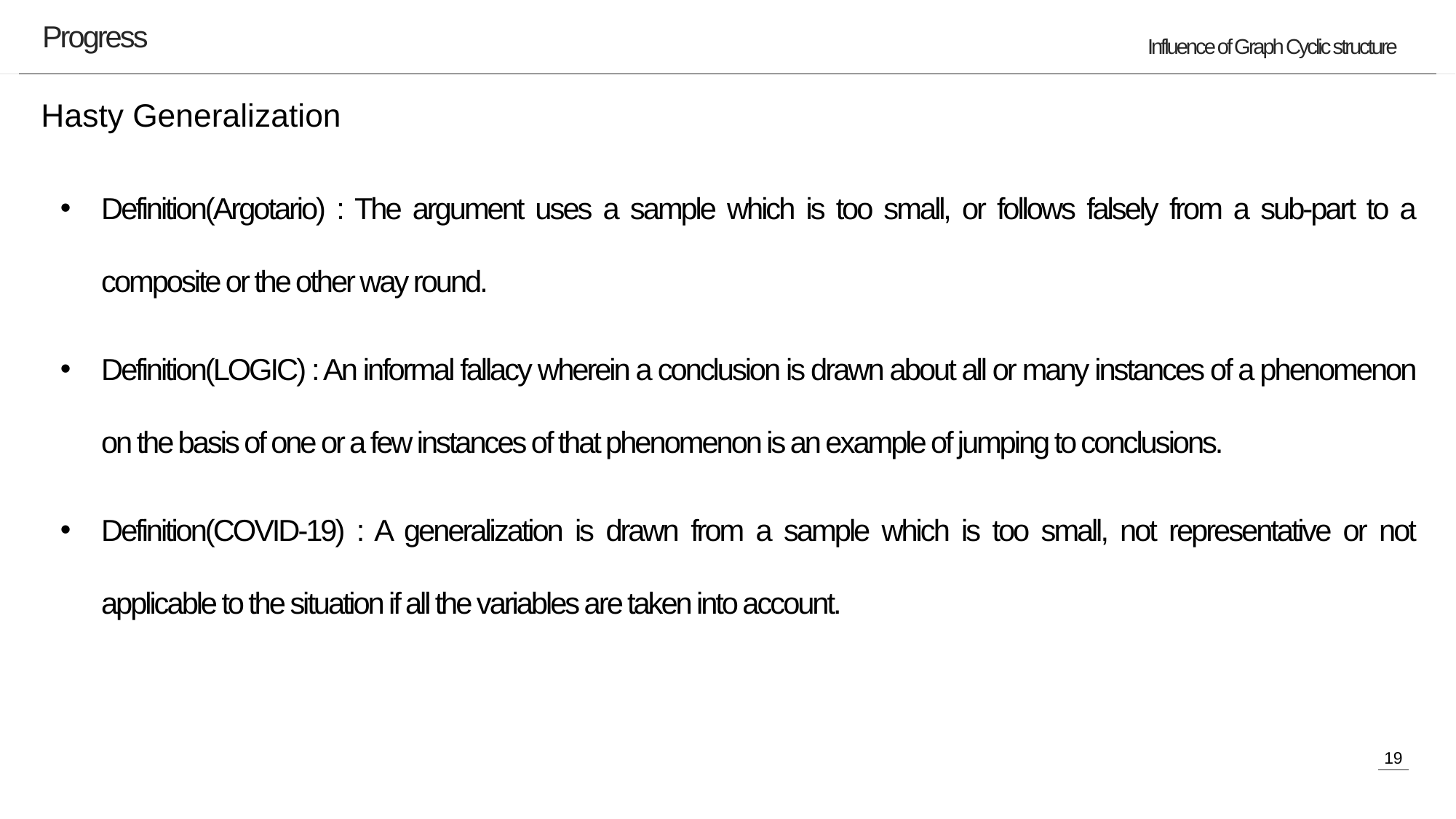

Progress
Hasty Generalization
Definition(Argotario) : The argument uses a sample which is too small, or follows falsely from a sub-part to a composite or the other way round.
Definition(LOGIC) : An informal fallacy wherein a conclusion is drawn about all or many instances of a phenomenon on the basis of one or a few instances of that phenomenon is an example of jumping to conclusions.
Definition(COVID-19) : A generalization is drawn from a sample which is too small, not representative or not applicable to the situation if all the variables are taken into account.